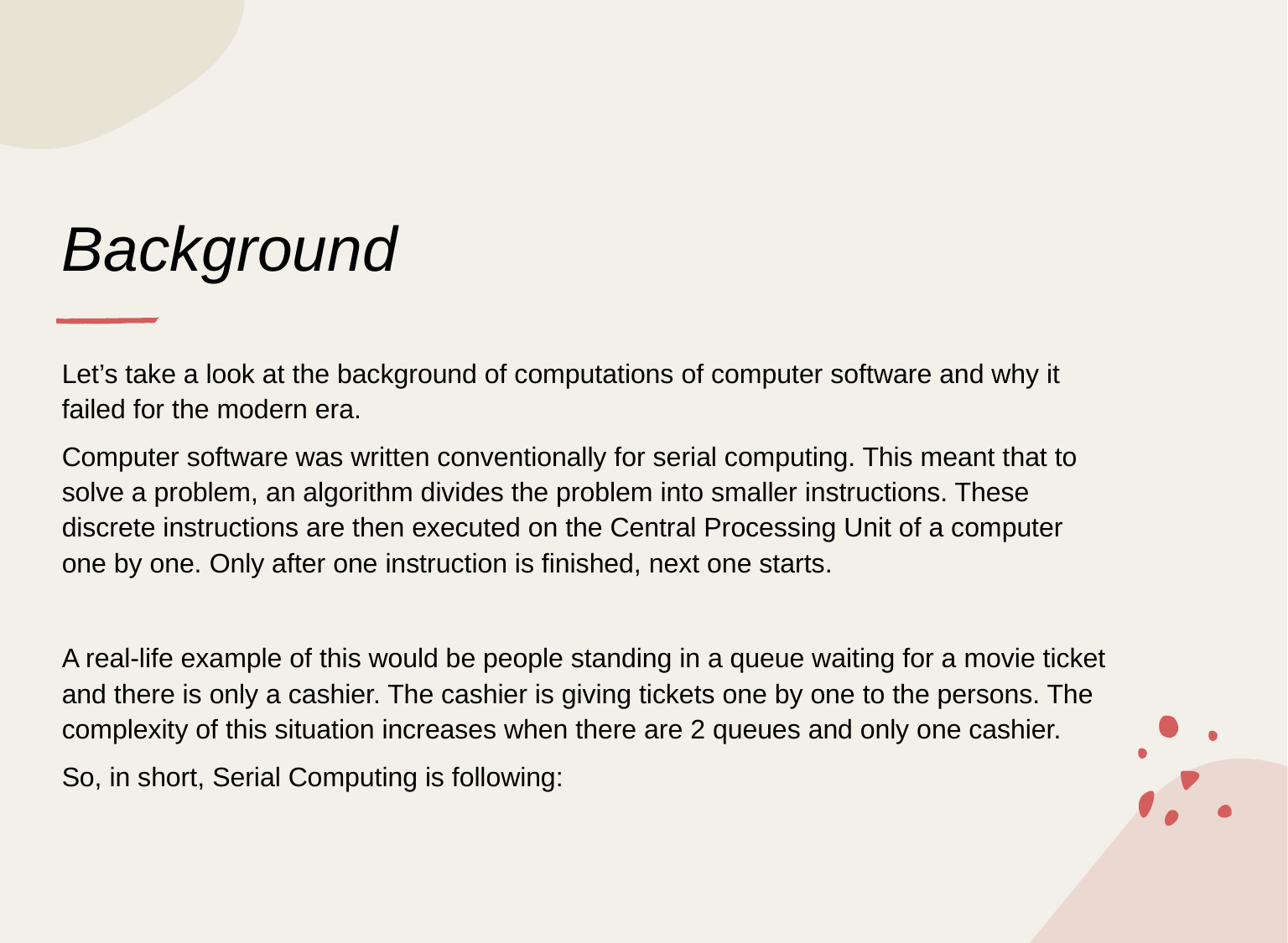

# Background
Let’s take a look at the background of computations of computer software and why it failed for the modern era.
Computer software was written conventionally for serial computing. This meant that to solve a problem, an algorithm divides the problem into smaller instructions. These discrete instructions are then executed on the Central Processing Unit of a computer one by one. Only after one instruction is finished, next one starts.

A real-life example of this would be people standing in a queue waiting for a movie ticket and there is only a cashier. The cashier is giving tickets one by one to the persons. The complexity of this situation increases when there are 2 queues and only one cashier.
So, in short, Serial Computing is following: